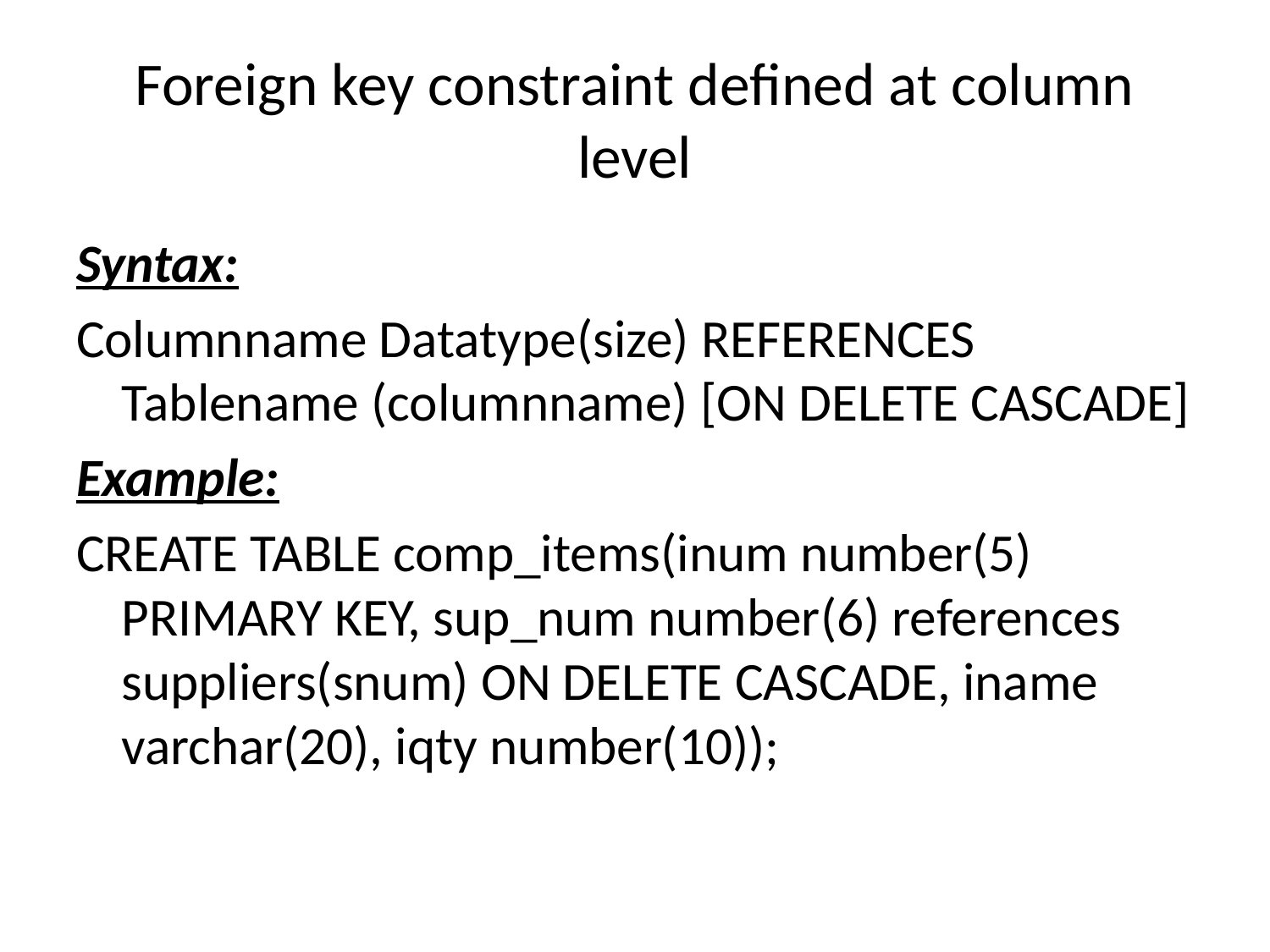

# Foreign key constraint defined at column level
Syntax:
Columnname Datatype(size) REFERENCES Tablename (columnname) [ON DELETE CASCADE]
Example:
CREATE TABLE comp_items(inum number(5) PRIMARY KEY, sup_num number(6) references suppliers(snum) ON DELETE CASCADE, iname varchar(20), iqty number(10));